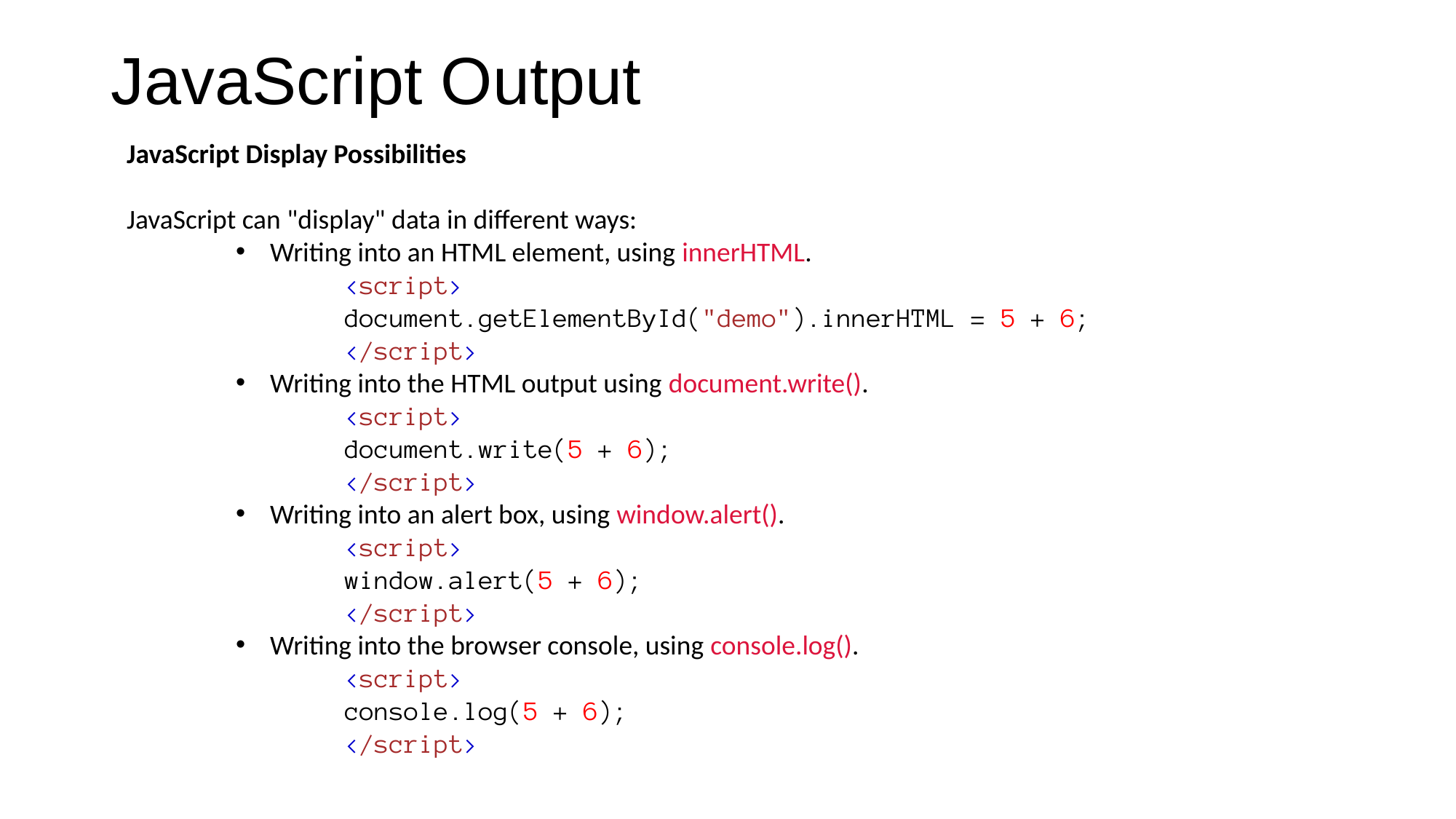

# JavaScript Output
JavaScript Display Possibilities

JavaScript can "display" data in different ways:
Writing into an HTML element, using innerHTML.
<script>
document.getElementById("demo").innerHTML = 5 + 6;
</script>
Writing into the HTML output using document.write().
<script>
document.write(5 + 6);
</script>
Writing into an alert box, using window.alert().
<script>
window.alert(5 + 6);
</script>
Writing into the browser console, using console.log().
<script>
console.log(5 + 6);
</script>